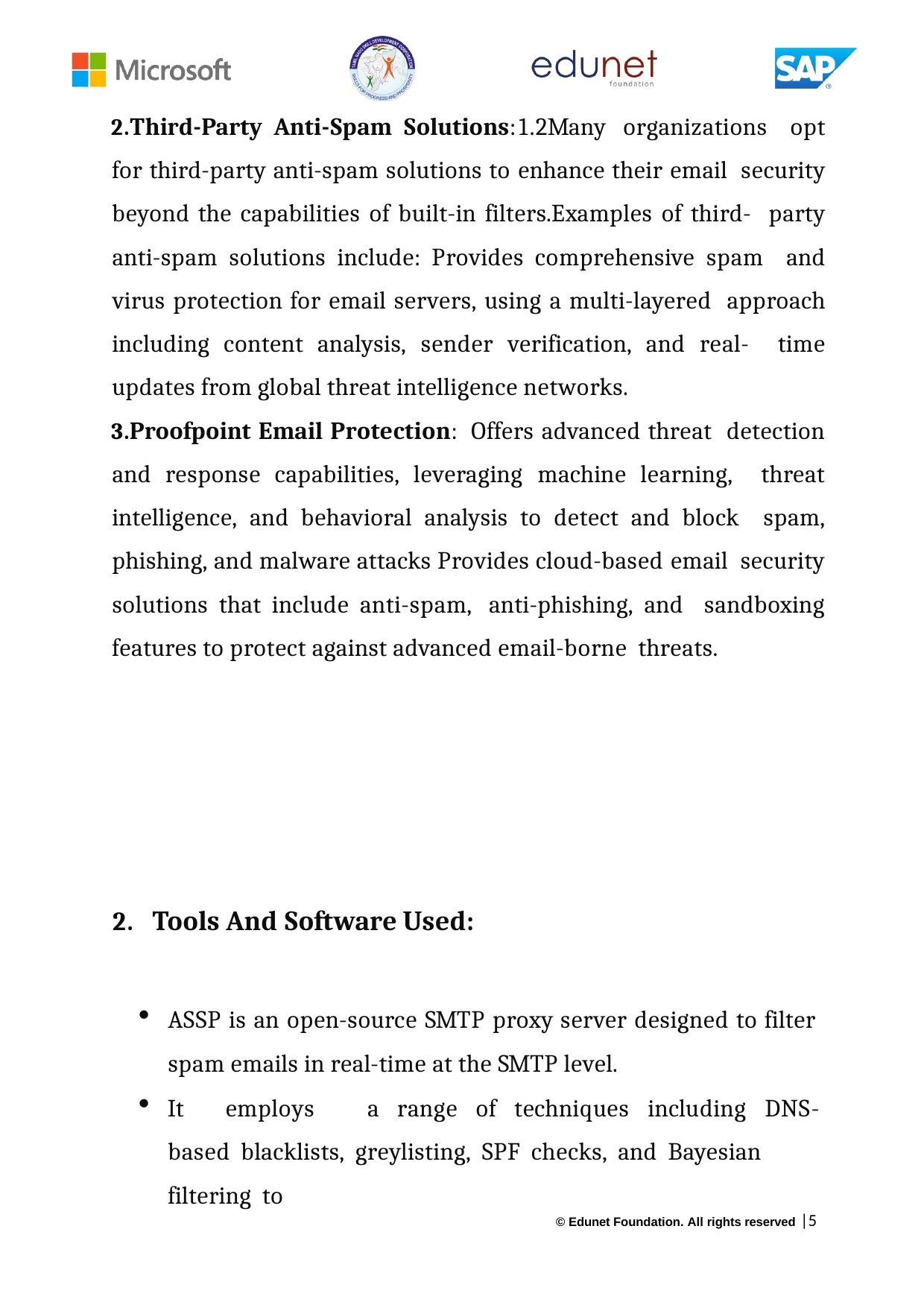

Third-Party Anti-Spam Solutions:1.2Many organizations  opt for third-party anti-spam solutions to enhance their email  security beyond the capabilities of built-in filters.Examples of third-  party anti-spam solutions include: Provides comprehensive spam  and virus protection for email servers, using a multi-layered  approach including content analysis, sender verification, and real-  time updates from global threat intelligence networks.
Proofpoint Email Protection: Offers advanced threat  detection and response capabilities, leveraging machine learning,  threat intelligence, and behavioral analysis to detect and block  spam, phishing, and malware attacks Provides cloud-based email  security solutions that include anti-spam, anti-phishing, and  sandboxing features to protect against advanced email-borne  threats.
Tools And Software Used:

ASSP is an open-source SMTP proxy server designed to filter  spam emails in real-time at the SMTP level.
It	employs	a	range	of	techniques	including	DNS-based  blacklists, greylisting, SPF checks, and Bayesian filtering to
© Edunet Foundation. All rights reserved |5